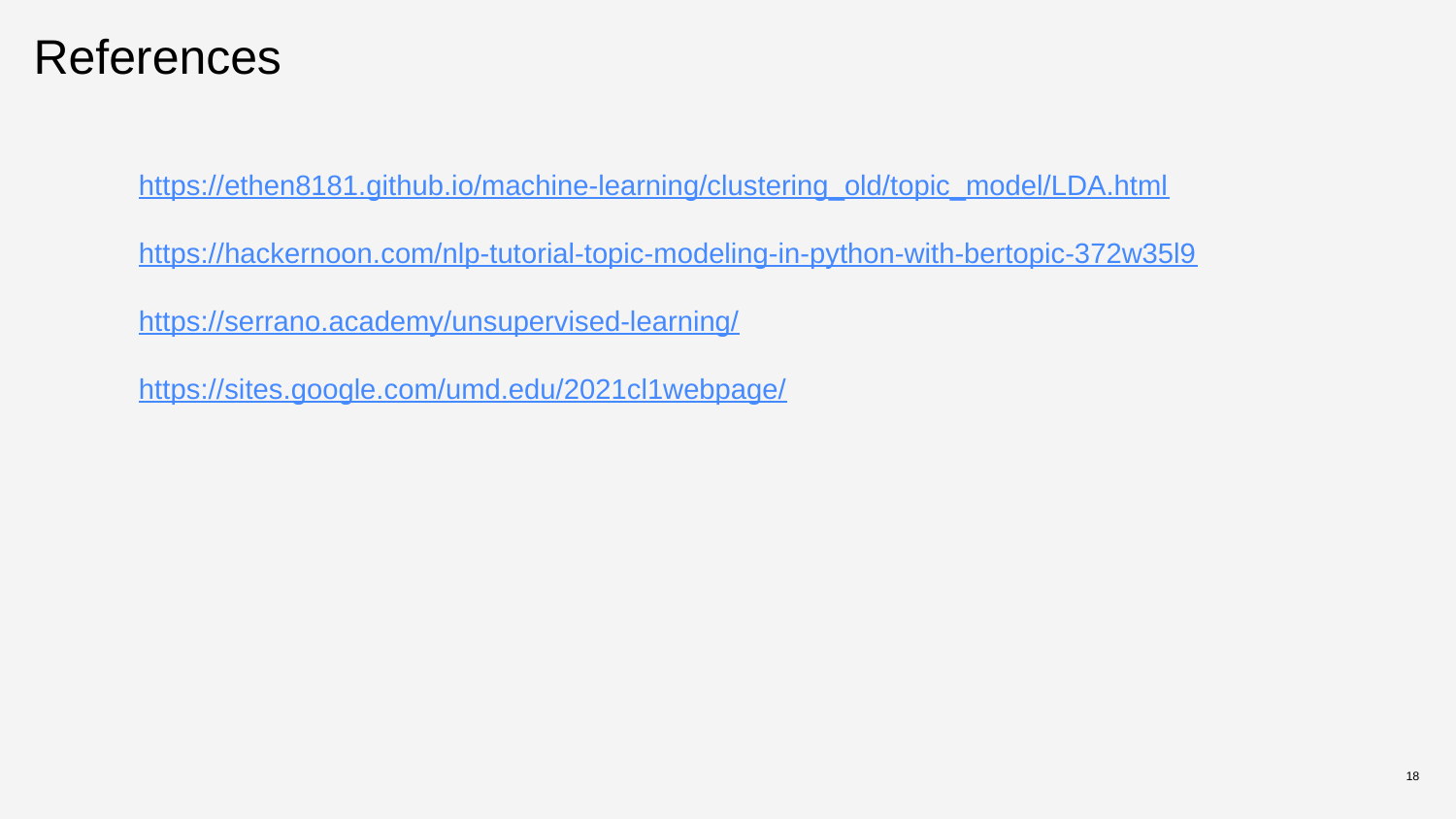

# References
https://ethen8181.github.io/machine-learning/clustering_old/topic_model/LDA.html

https://hackernoon.com/nlp-tutorial-topic-modeling-in-python-with-bertopic-372w35l9

https://serrano.academy/unsupervised-learning/

https://sites.google.com/umd.edu/2021cl1webpage/

18